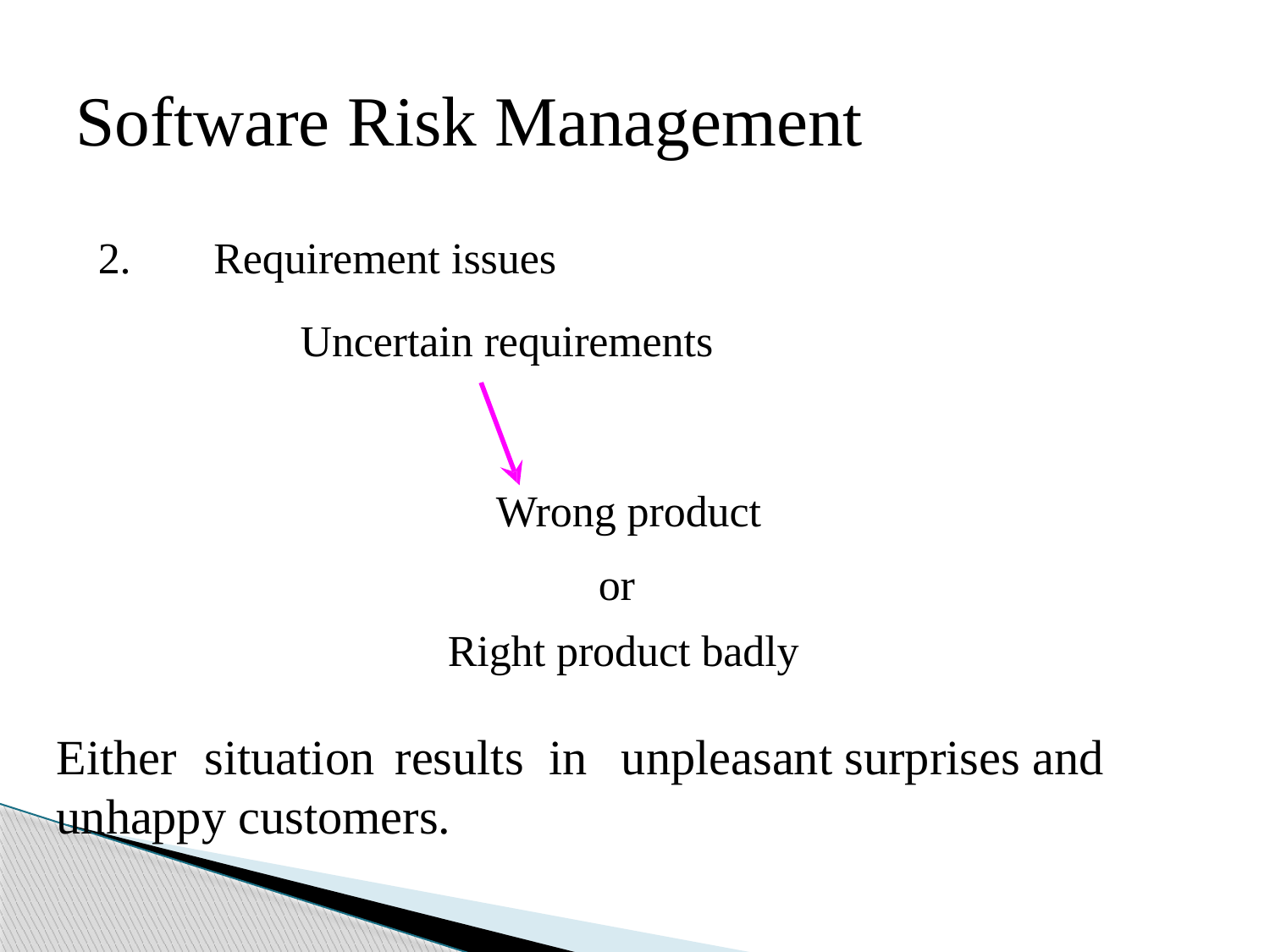

# Software Risk Management
2.
Requirement issues
Uncertain requirements

Wrong product
or
Right product badly
Either	situation	results	in	unpleasant surprises and   unhappy customers.